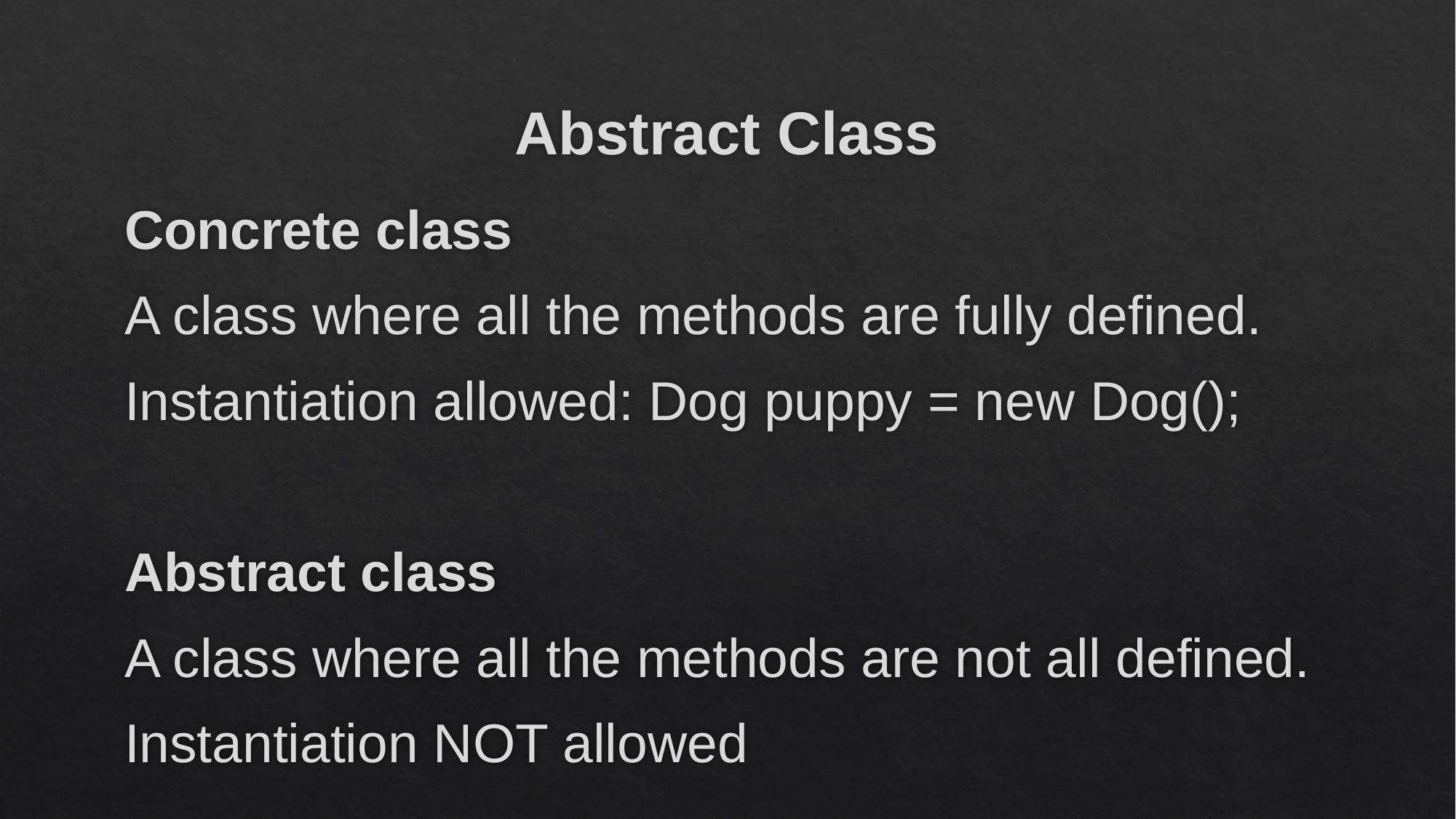

# Abstract Class
Concrete class
A class where all the methods are fully defined.
Instantiation allowed: Dog puppy = new Dog();

Abstract class
A class where all the methods are not all defined.
Instantiation NOT allowed